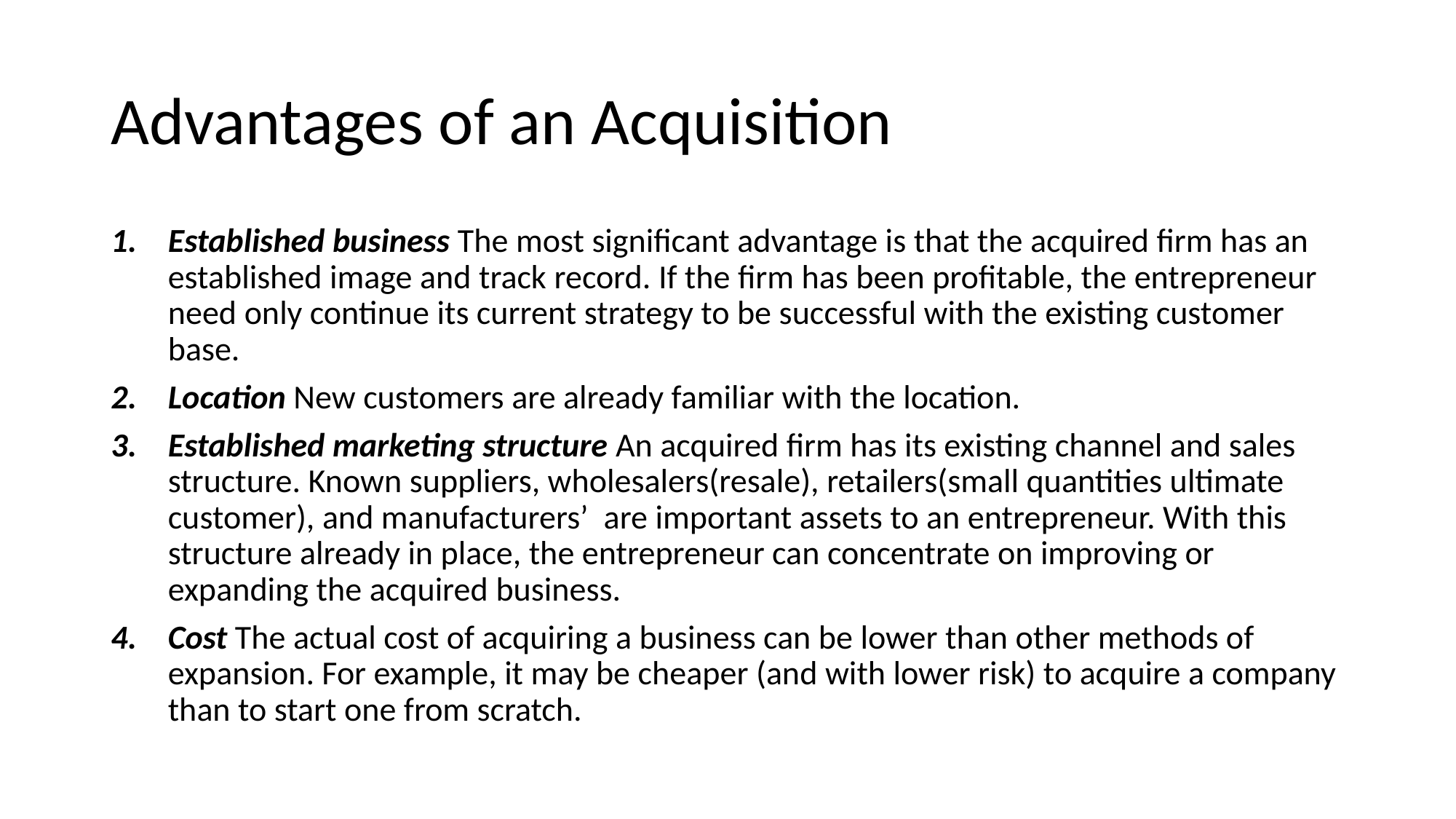

# Advantages of an Acquisition
Established business The most significant advantage is that the acquired firm has an established image and track record. If the firm has been profitable, the entrepreneur need only continue its current strategy to be successful with the existing customer base.
Location New customers are already familiar with the location.
Established marketing structure An acquired firm has its existing channel and sales structure. Known suppliers, wholesalers(resale), retailers(small quantities ultimate customer), and manufacturers’  are important assets to an entrepreneur. With this structure already in place, the entrepreneur can concentrate on improving or expanding the acquired business.
Cost The actual cost of acquiring a business can be lower than other methods of expansion. For example, it may be cheaper (and with lower risk) to acquire a company than to start one from scratch.